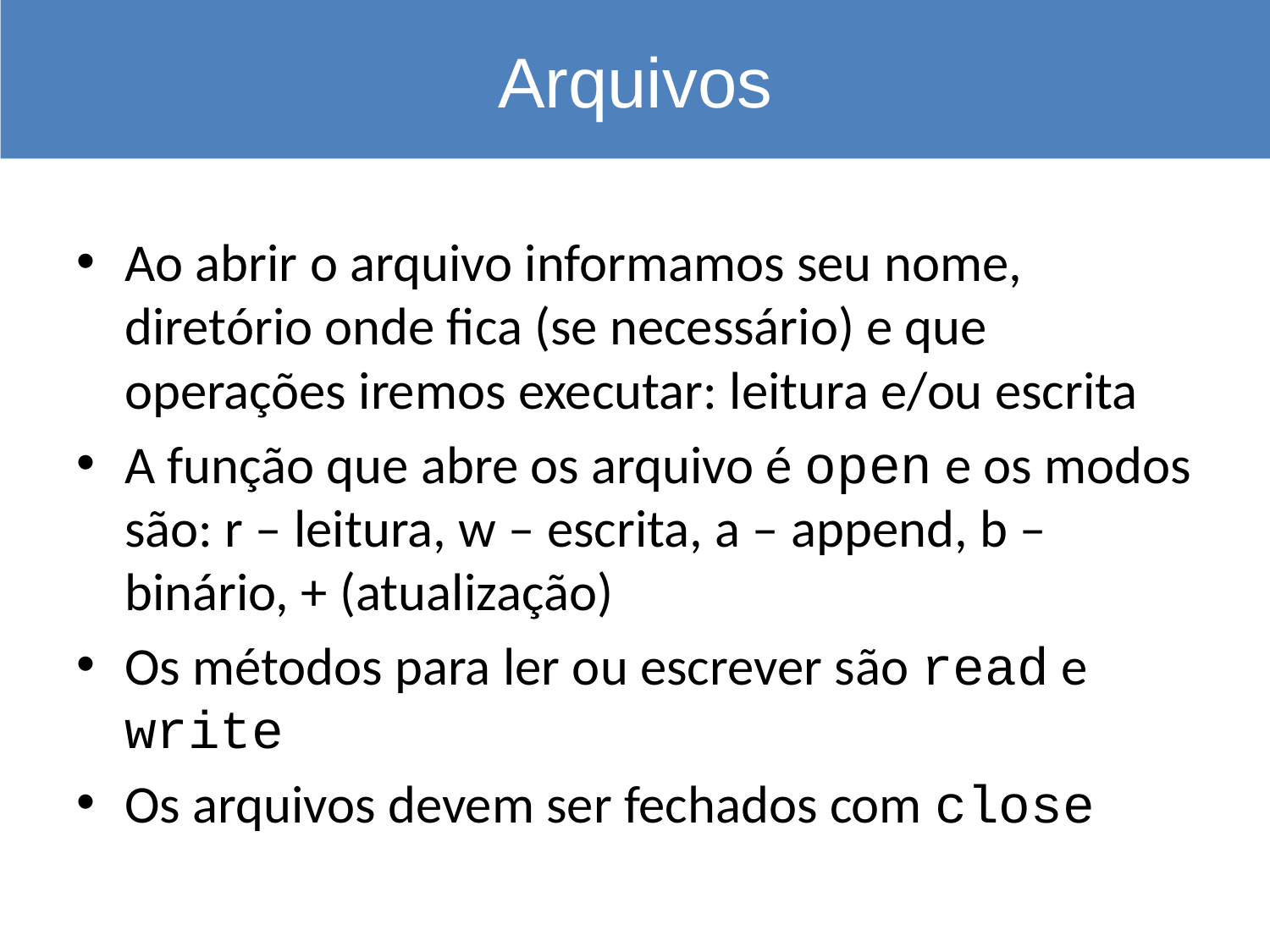

Arquivos
Ao abrir o arquivo informamos seu nome, diretório onde fica (se necessário) e que operações iremos executar: leitura e/ou escrita
A função que abre os arquivo é open e os modos são: r – leitura, w – escrita, a – append, b – binário, + (atualização)
Os métodos para ler ou escrever são read e write
Os arquivos devem ser fechados com close